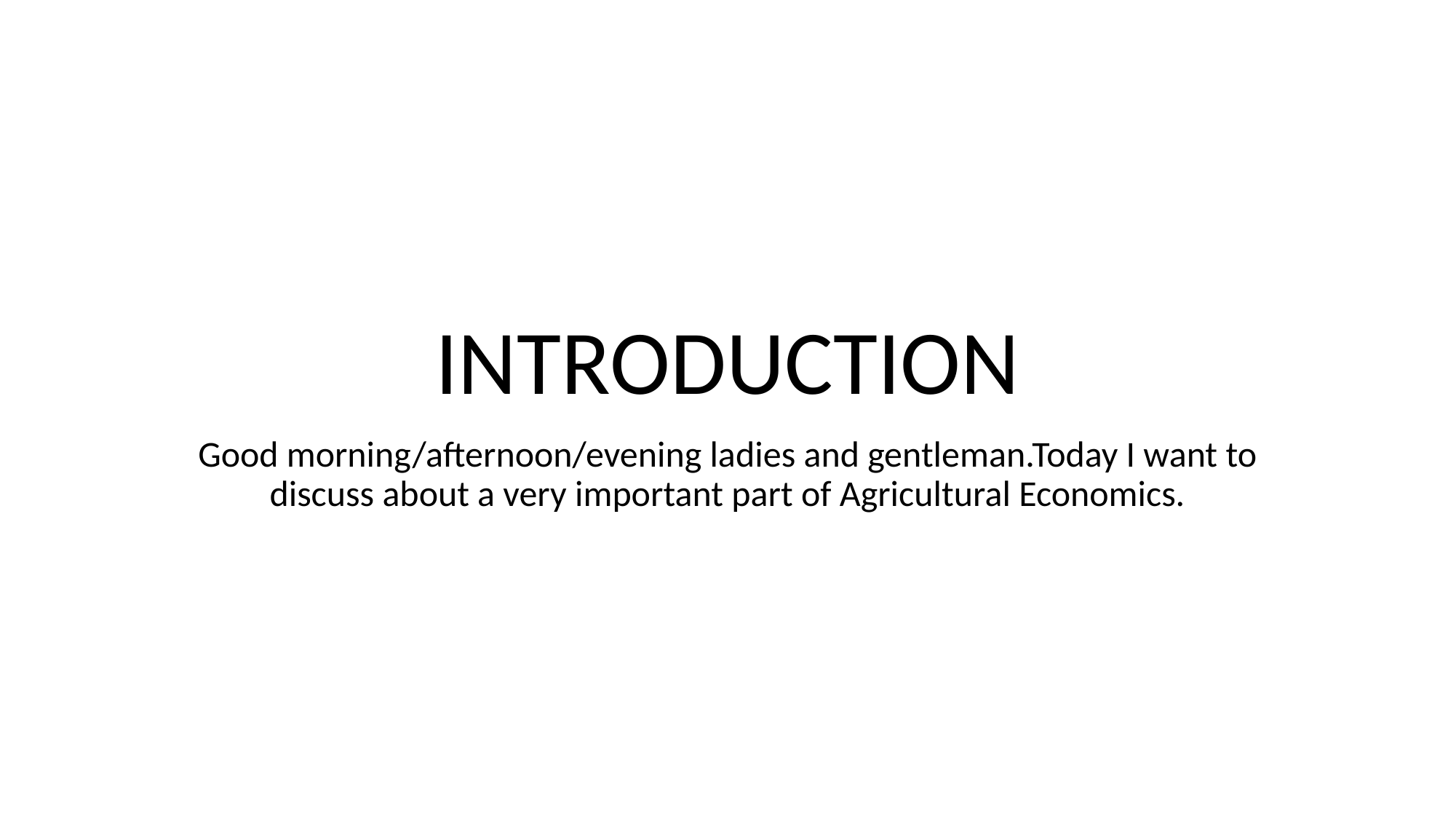

# INTRODUCTION
Good morning/afternoon/evening ladies and gentleman.Today I want to discuss about a very important part of Agricultural Economics.